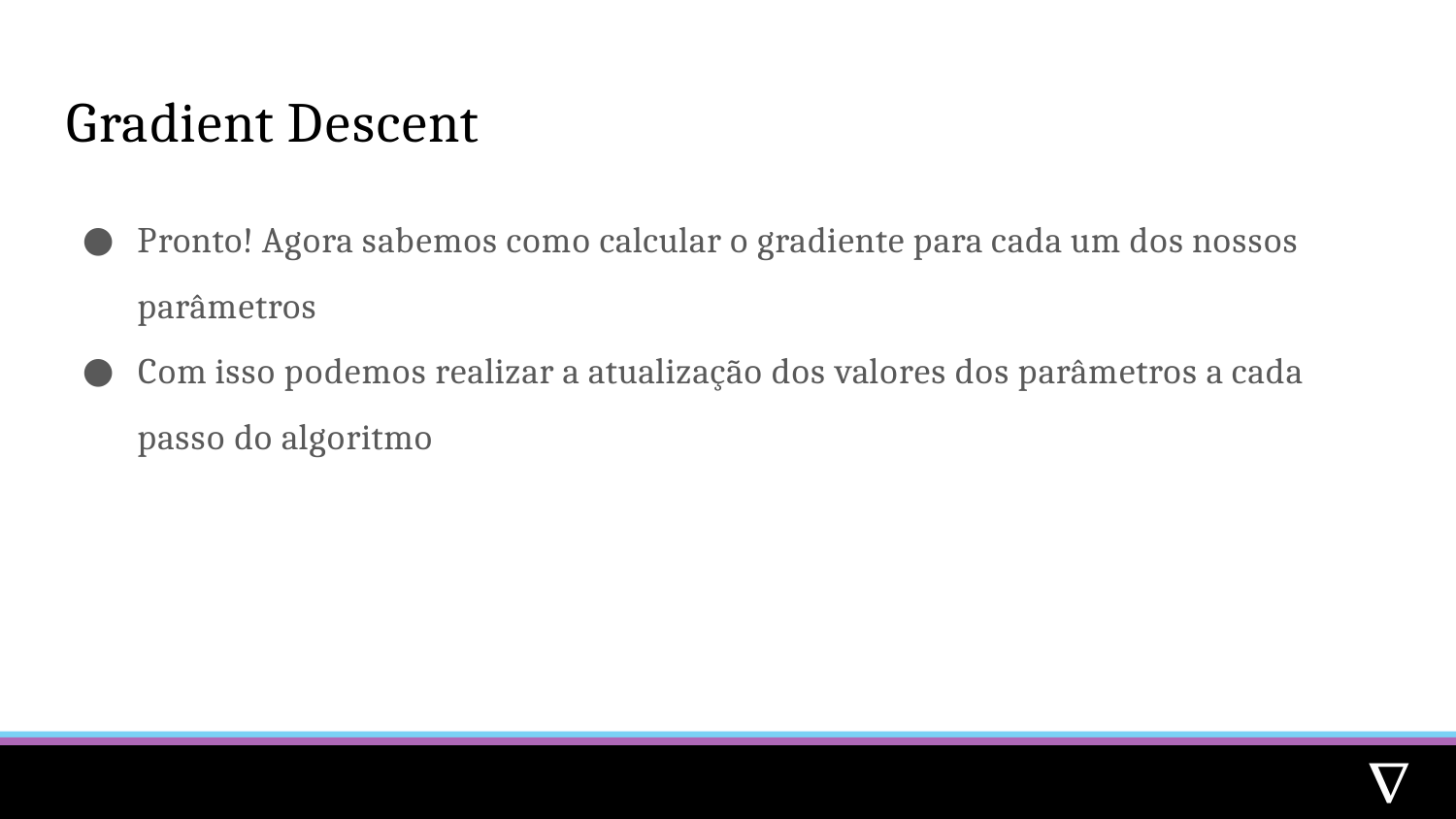

# Gradient Descent
Pronto! Agora sabemos como calcular o gradiente para cada um dos nossos parâmetros
Com isso podemos realizar a atualização dos valores dos parâmetros a cada passo do algoritmo